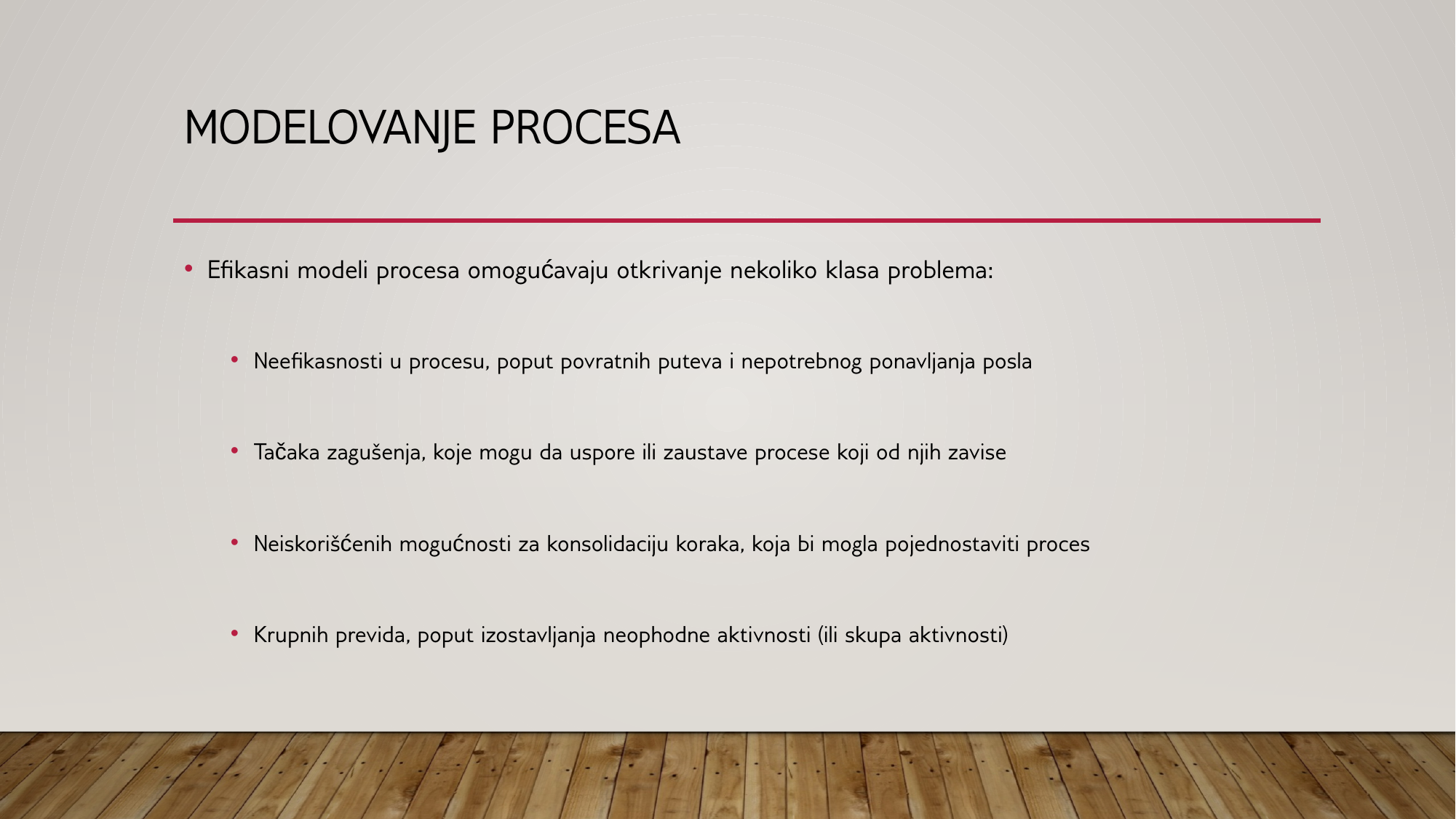

# Modelovanje procesa
Efikasni modeli procesa omogućavaju otkrivanje nekoliko klasa problema:

Neefikasnosti u procesu, poput povratnih puteva i nepotrebnog ponavljanja posla

Tačaka zagušenja, koje mogu da uspore ili zaustave procese koji od njih zavise

Neiskorišćenih mogućnosti za konsolidaciju koraka, koja bi mogla pojednostaviti proces

Krupnih previda, poput izostavljanja neophodne aktivnosti (ili skupa aktivnosti)